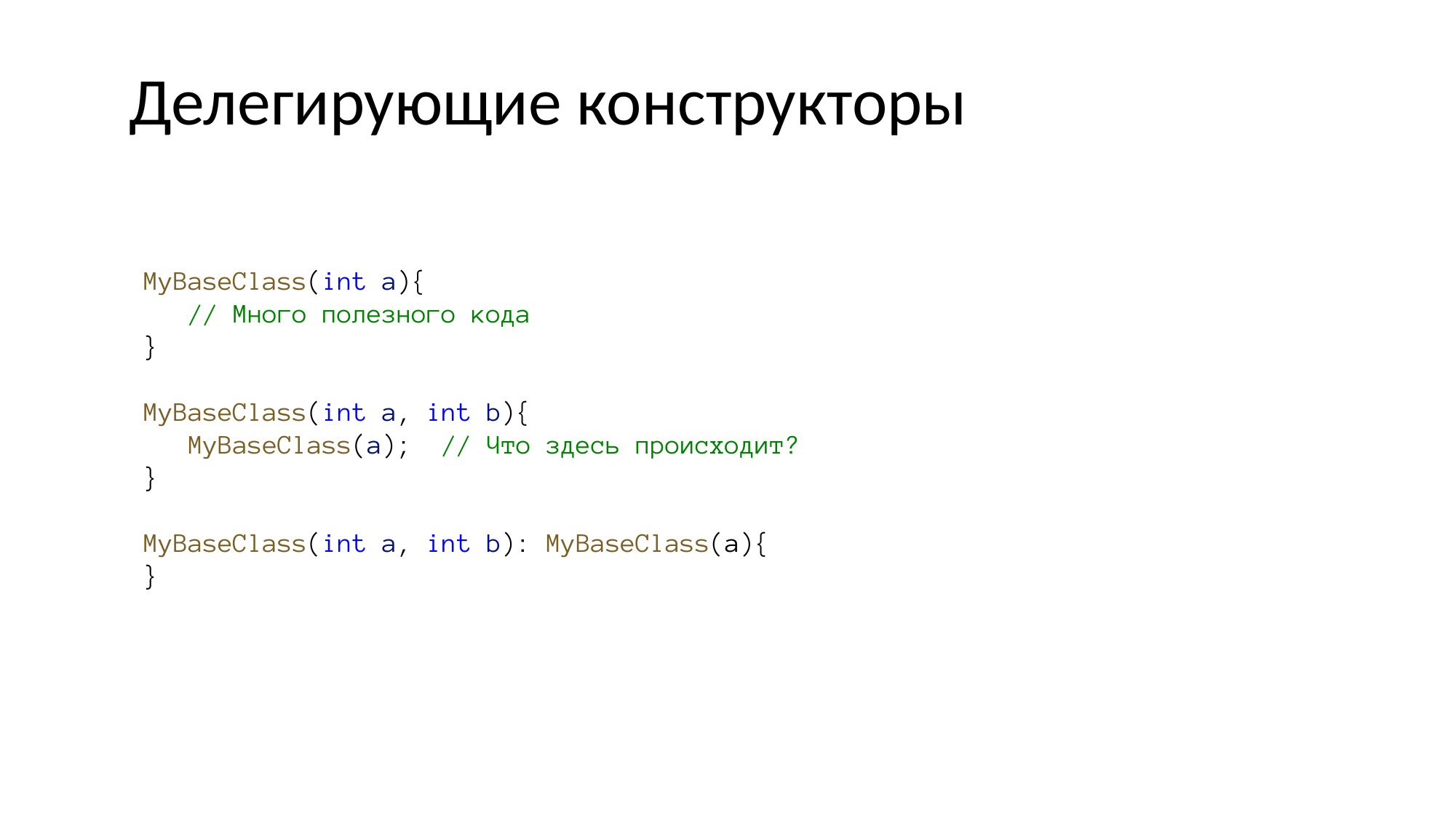

Делегирующие конструкторы
 MyBaseClass(int a){
    // Много полезного кода
 }
 MyBaseClass(int a, int b){
    MyBaseClass(a);  // Что здесь происходит?
 }
 MyBaseClass(int a, int b): MyBaseClass(a){
 }